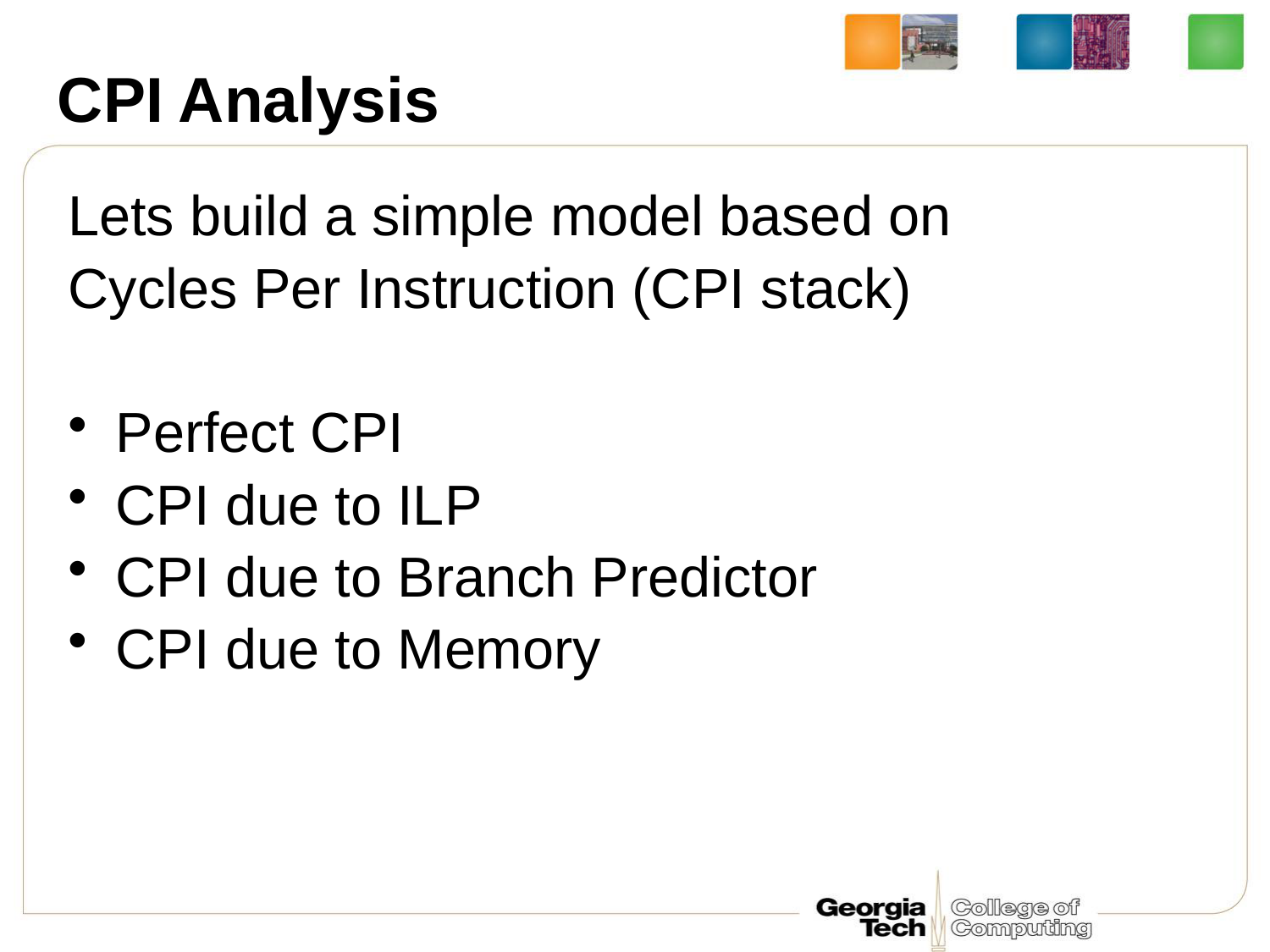

# CPI Analysis
Lets build a simple model based on
Cycles Per Instruction (CPI stack)

Perfect CPI
CPI due to ILP
CPI due to Branch Predictor
CPI due to Memory